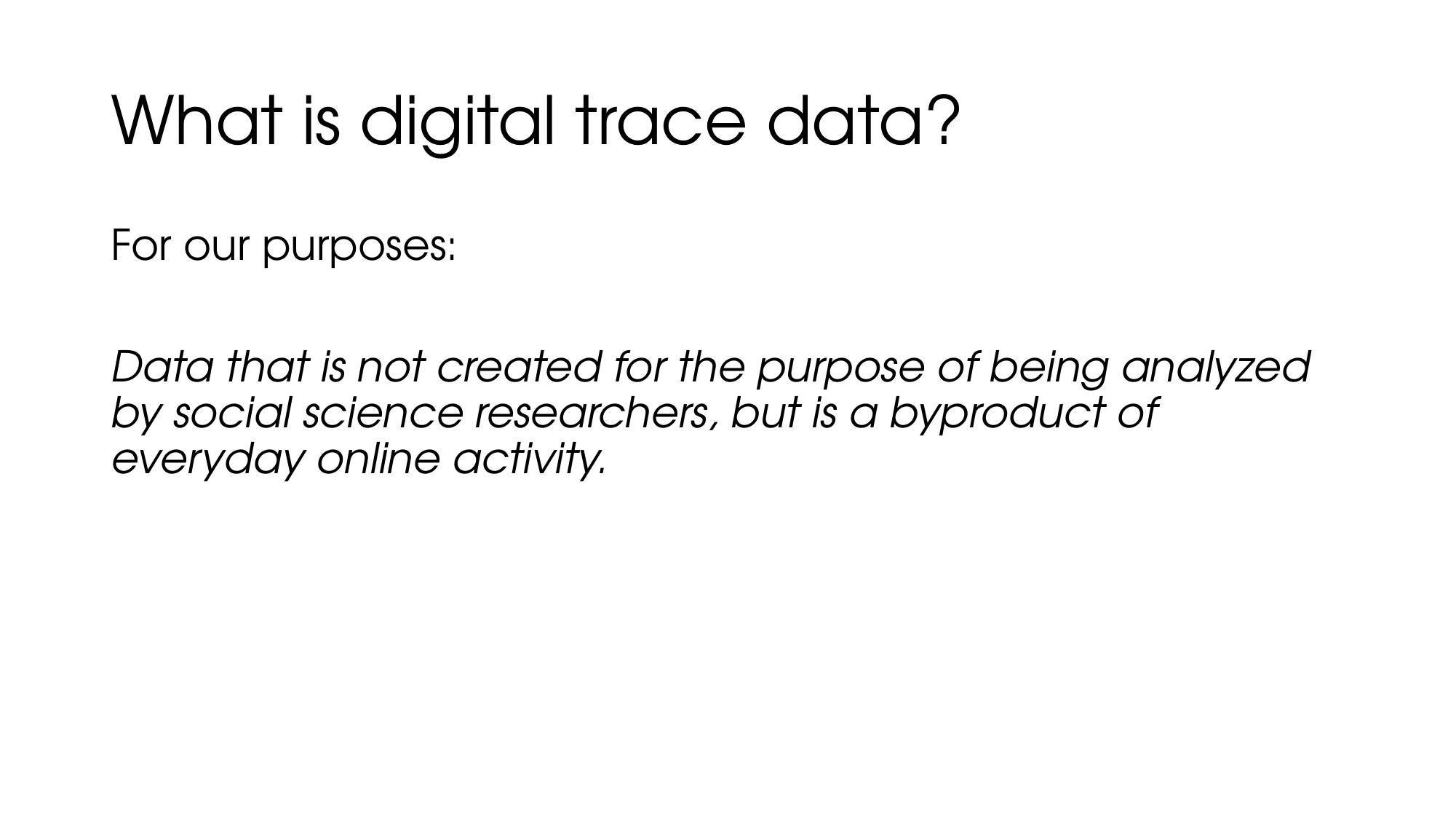

# What is digital trace data?
For our purposes:

Data that is not created for the purpose of being analyzed by social science researchers, but is a byproduct of everyday online activity.